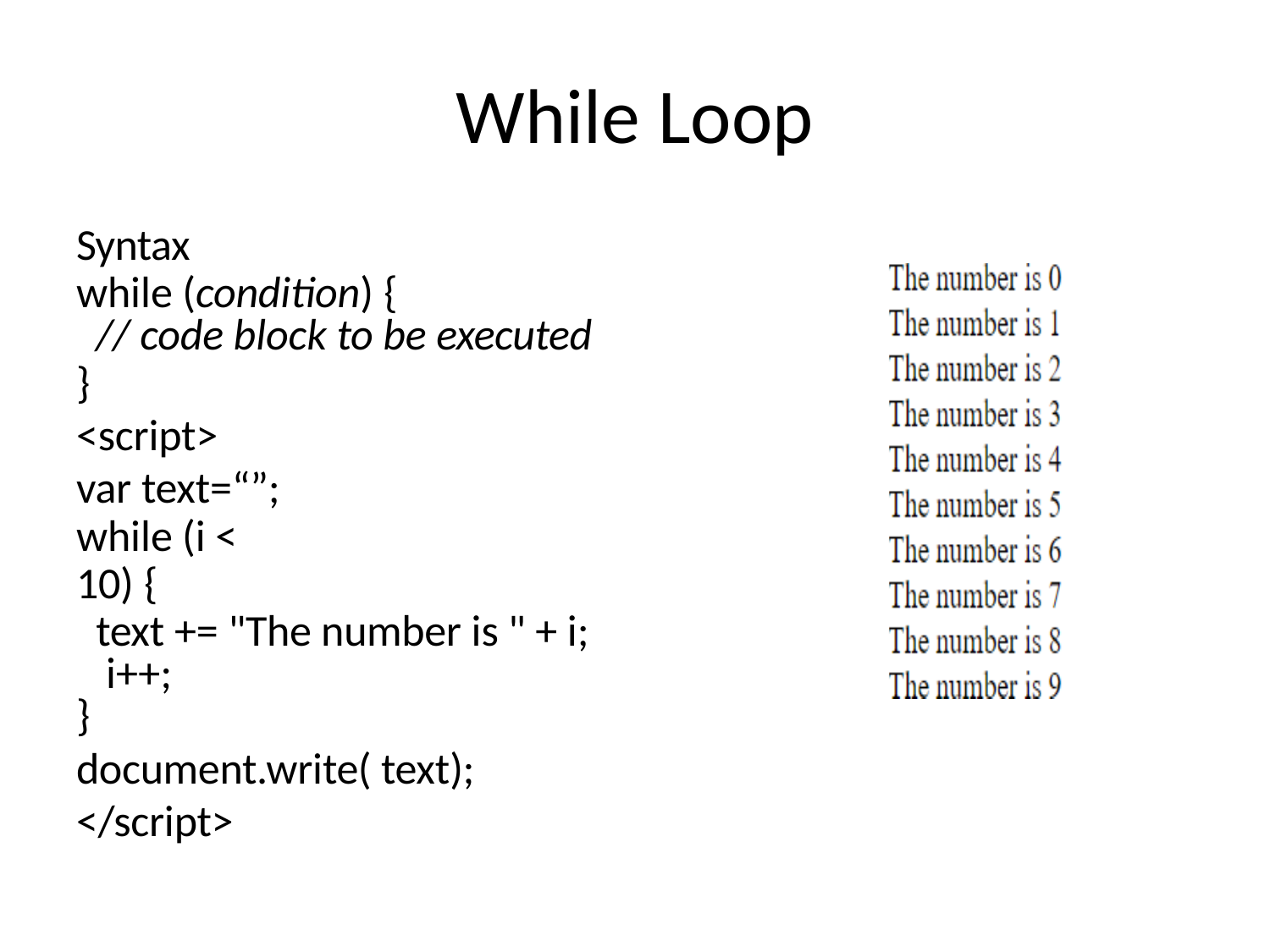

# While Loop
Syntax
while (condition) {
// code block to be executed
}
<script>  var text=“”;
while (i < 10) {
text += "The number is " + i;  i++;
}
document.write( text);
</script>